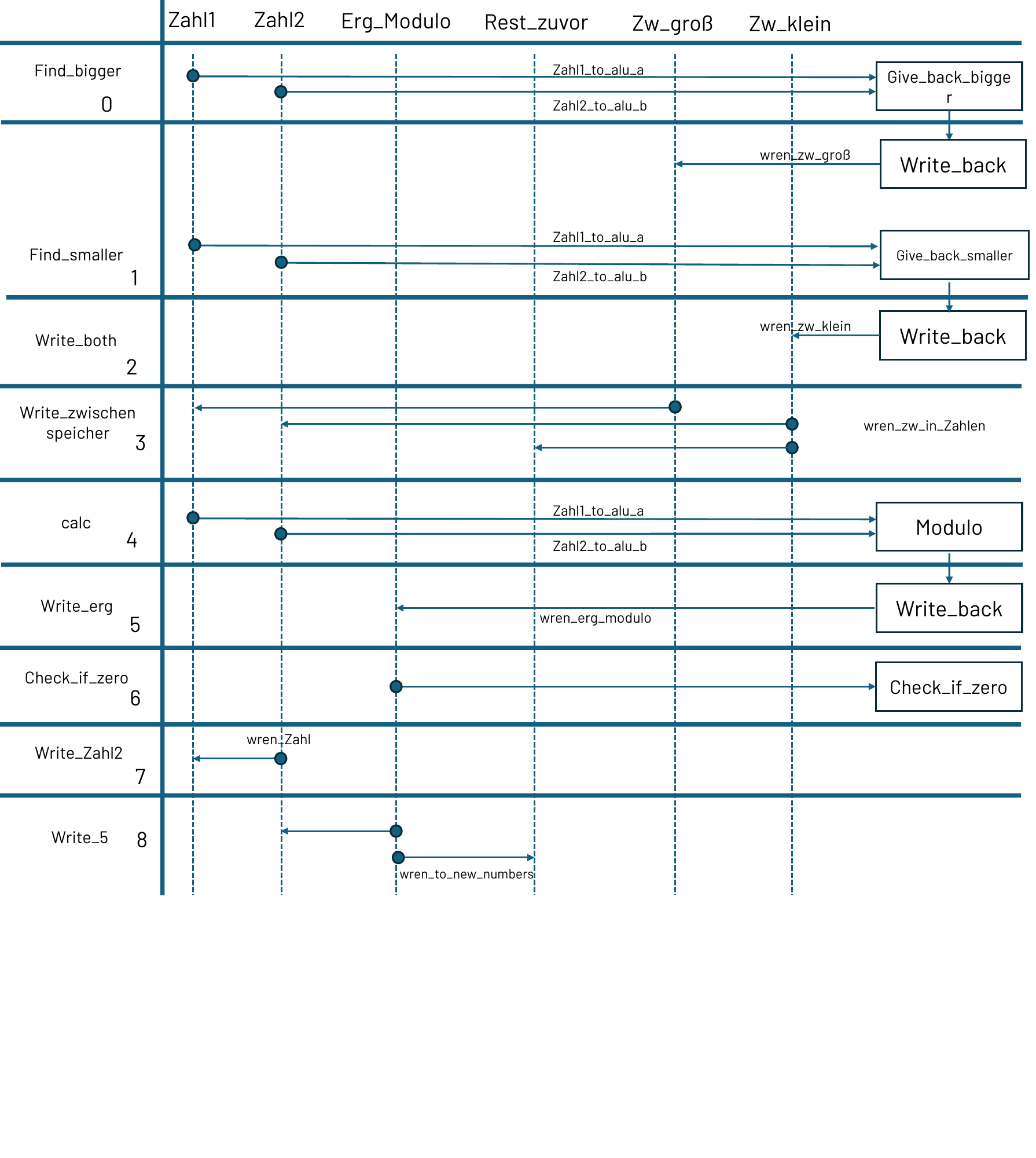

Zahl1
Zahl2
Erg_Modulo
Rest_zuvor
Zw_groß
Zw_klein

Find_bigger
Zahl1_to_alu_a
Give_back_bigger

0

Zahl2_to_alu_b

Write_back
wren_zw_groß
Zahl1_to_alu_a
Give_back_smaller
Find_smaller

1
Zahl2_to_alu_b

Write_back
wren_zw_klein
Write_both
2

Write_zwischenspeicher

wren_zw_in_Zahlen

3

Zahl1_to_alu_a
calc
Modulo

4

Zahl2_to_alu_b

Write_erg
Write_back
wren_erg_modulo
5

Check_if_zero
Check_if_zero
6

wren_Zahl
Write_Zahl2

7

Write_5
8

wren_to_new_numbers